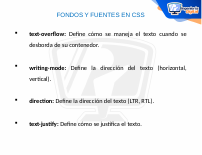

FONDOS Y FUENTES EN CSS
text-overflow: Define cómo se maneja el texto cuando se desborda de su contenedor.

writing-mode: Define la dirección del texto (horizontal, vertical).

direction: Define la dirección del texto (LTR, RTL).

text-justify: Define cómo se justifica el texto.